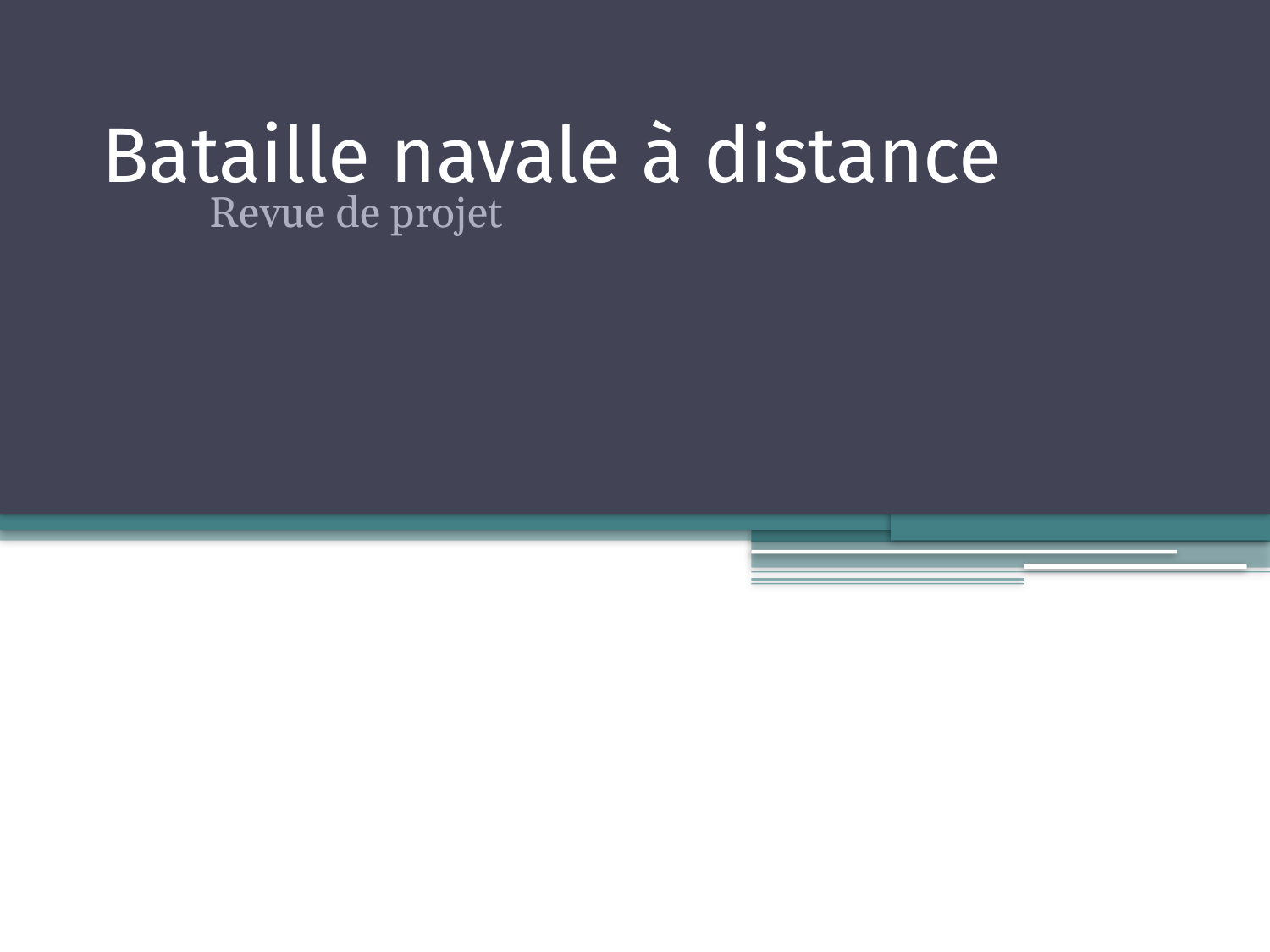

# Bataille navale à distance
Revue de projet